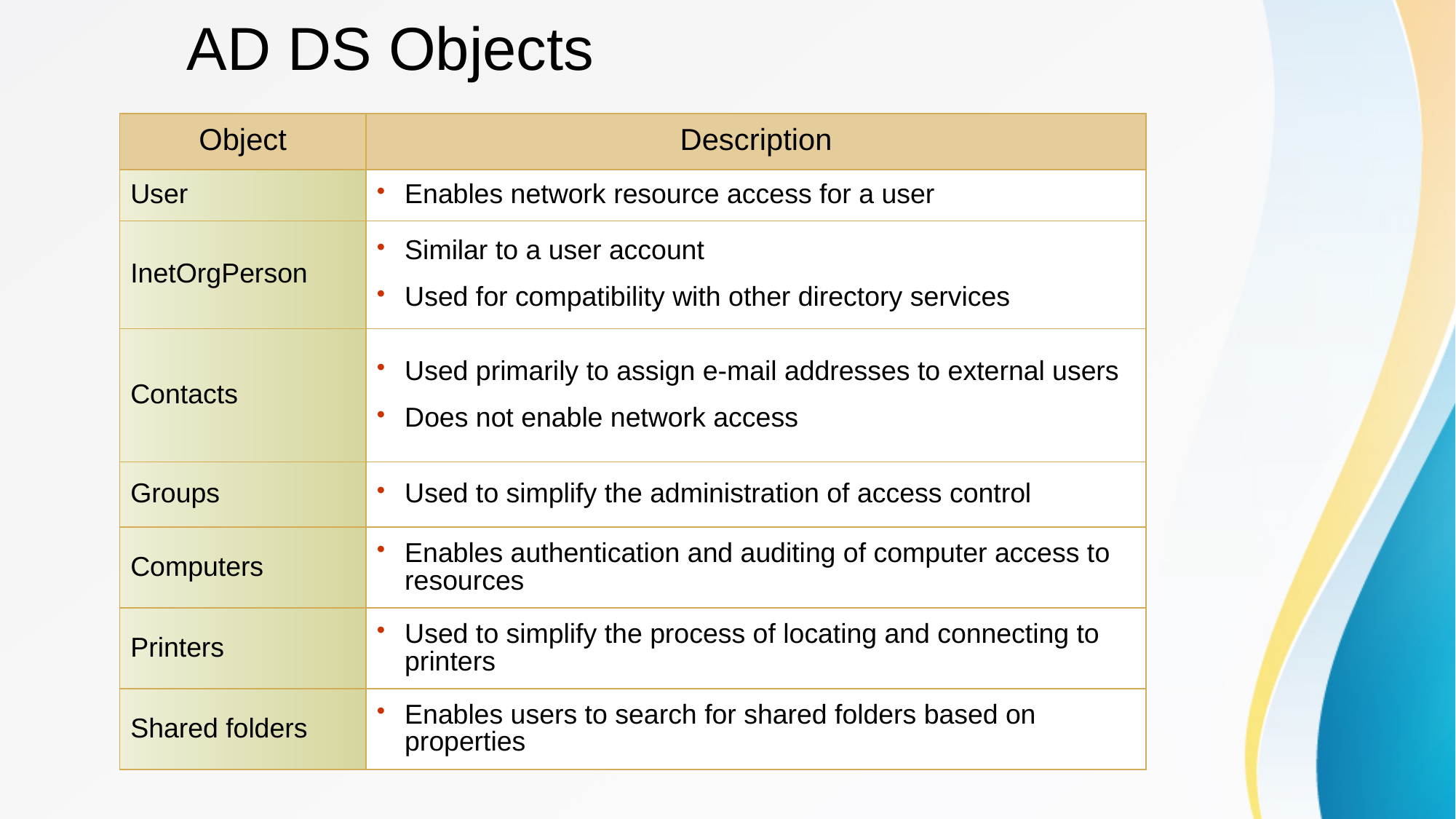

AD DS Objects
| Object | Description |
| --- | --- |
| User | Enables network resource access for a user |
| InetOrgPerson | Similar to a user account Used for compatibility with other directory services |
| Contacts | Used primarily to assign e-mail addresses to external users Does not enable network access |
| Groups | Used to simplify the administration of access control |
| Computers | Enables authentication and auditing of computer access to resources |
| Printers | Used to simplify the process of locating and connecting to printers |
| Shared folders | Enables users to search for shared folders based on properties |